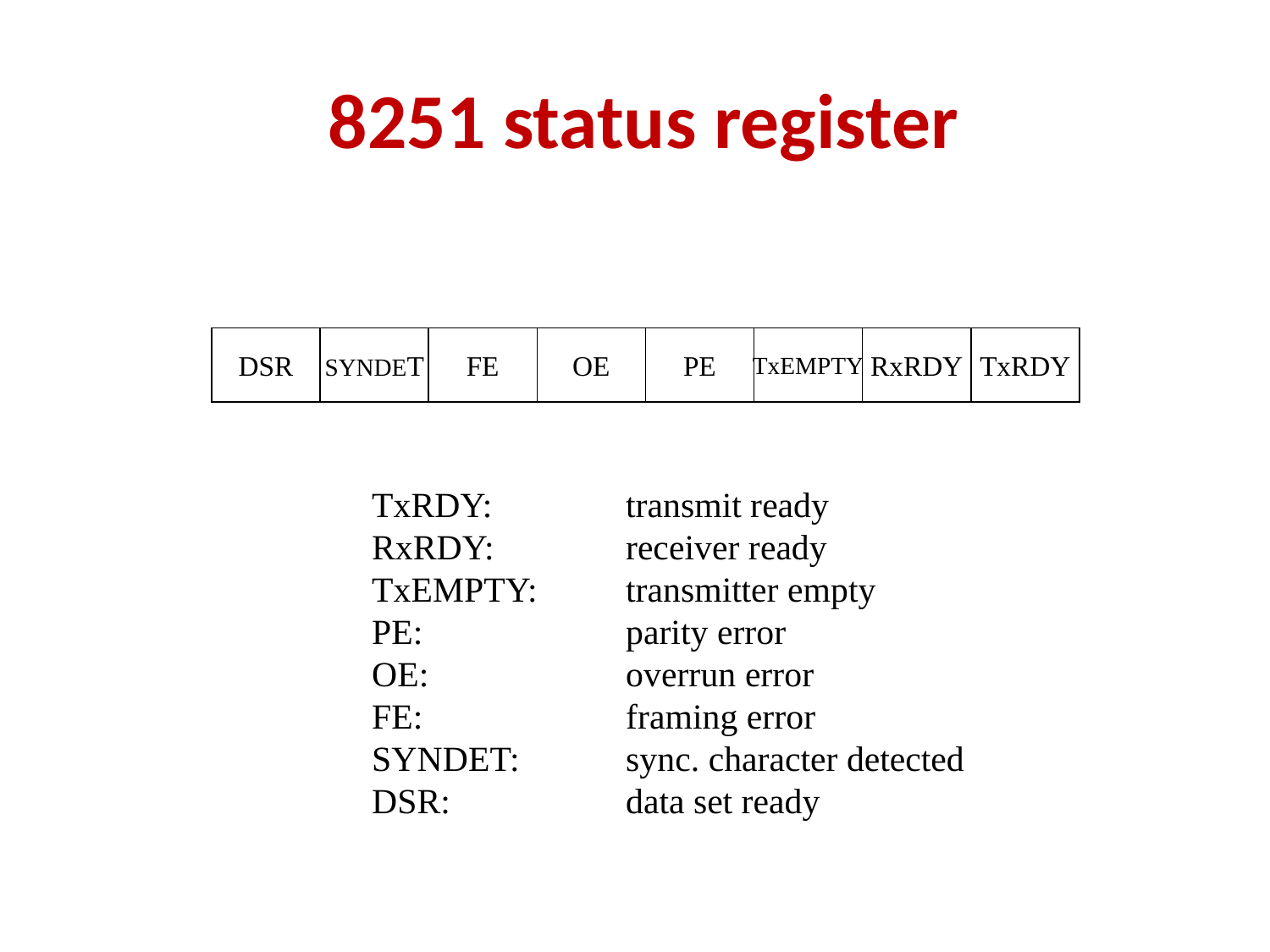

# 8251 status register

DSR
SYNDET
FE
OE
PE
TxEMPTY
RxRDY
TxRDY
TxRDY:		transmit ready
RxRDY:		receiver ready
TxEMPTY:	transmitter empty
PE:		parity error
OE:		overrun error
FE:		framing error
SYNDET:	sync. character detected
DSR:		data set ready